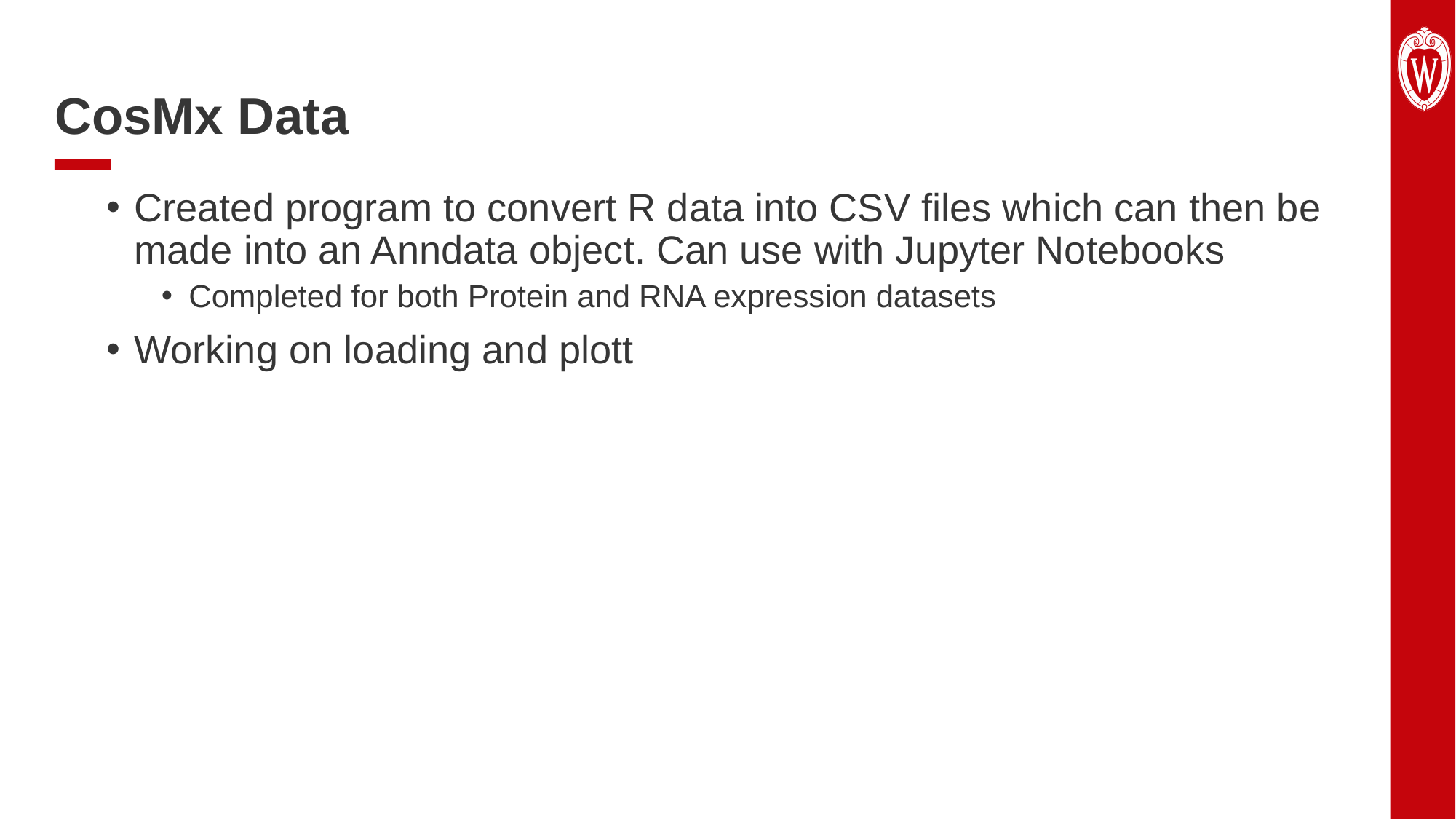

# CosMx Data
Created program to convert R data into CSV files which can then be made into an Anndata object. Can use with Jupyter Notebooks
Completed for both Protein and RNA expression datasets
Working on loading and plott